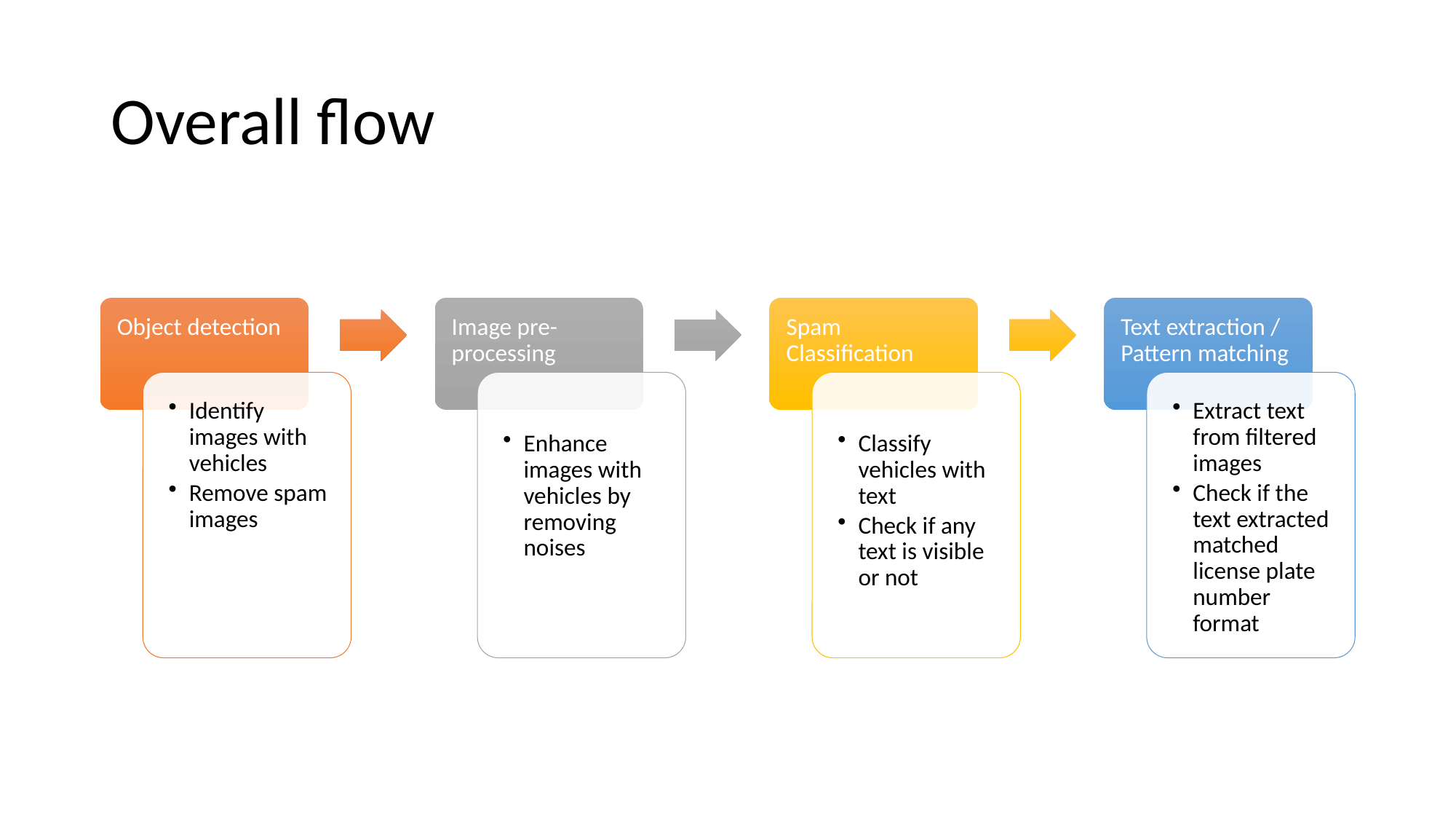

# Overall flow
Object detection
Identify images with vehicles
Remove spam images

Image pre-processing

Enhance images with vehicles by removing noises

Spam Classification

Classify vehicles with text
Check if any text is visible or not

Text extraction / Pattern matching
Extract text from filtered images
Check if the text extracted matched license plate number format